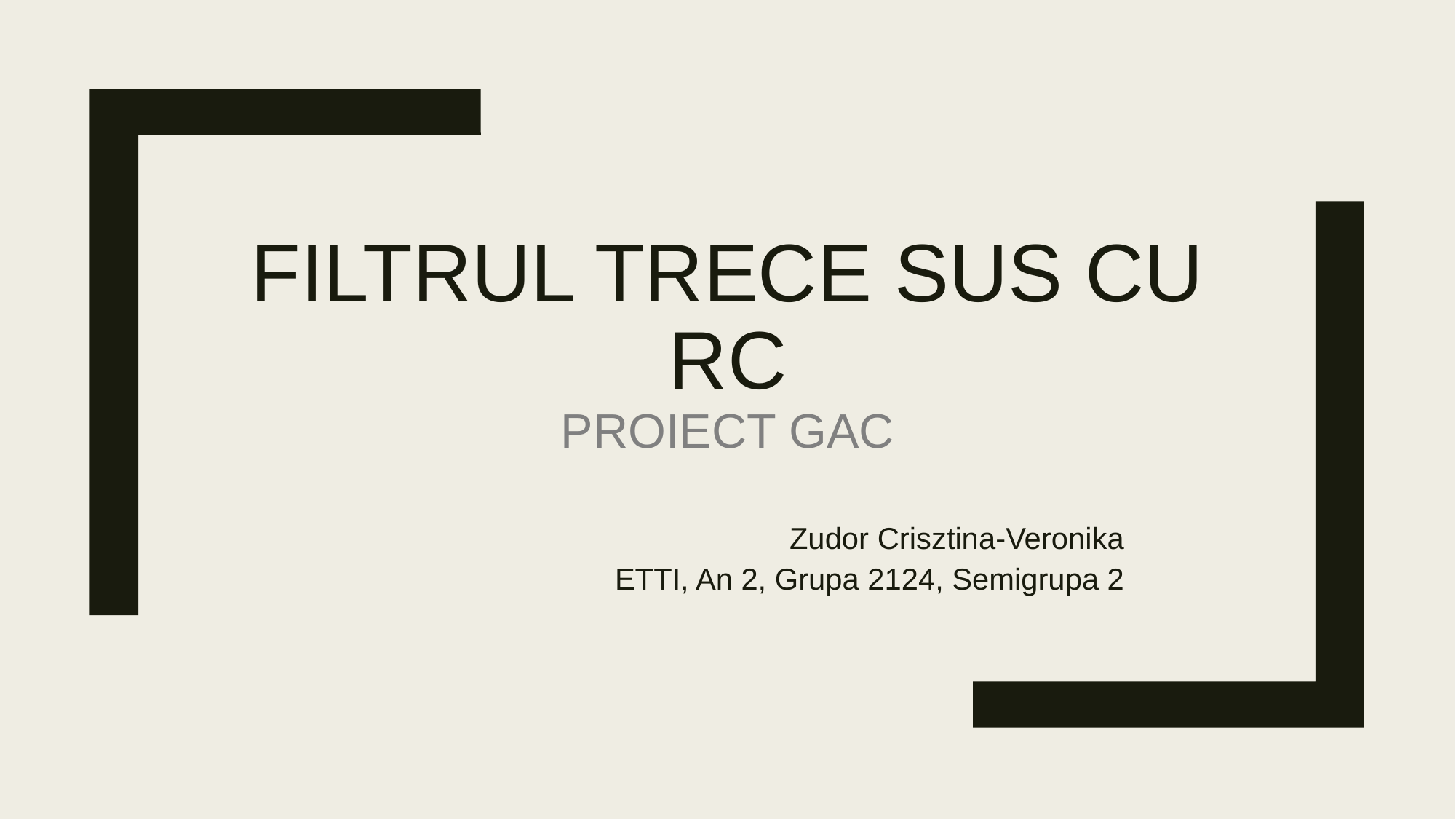

# Filtrul trece sus cu rc Proiect GAC

Zudor Crisztina-Veronika
ETTI, An 2, Grupa 2124, Semigrupa 2